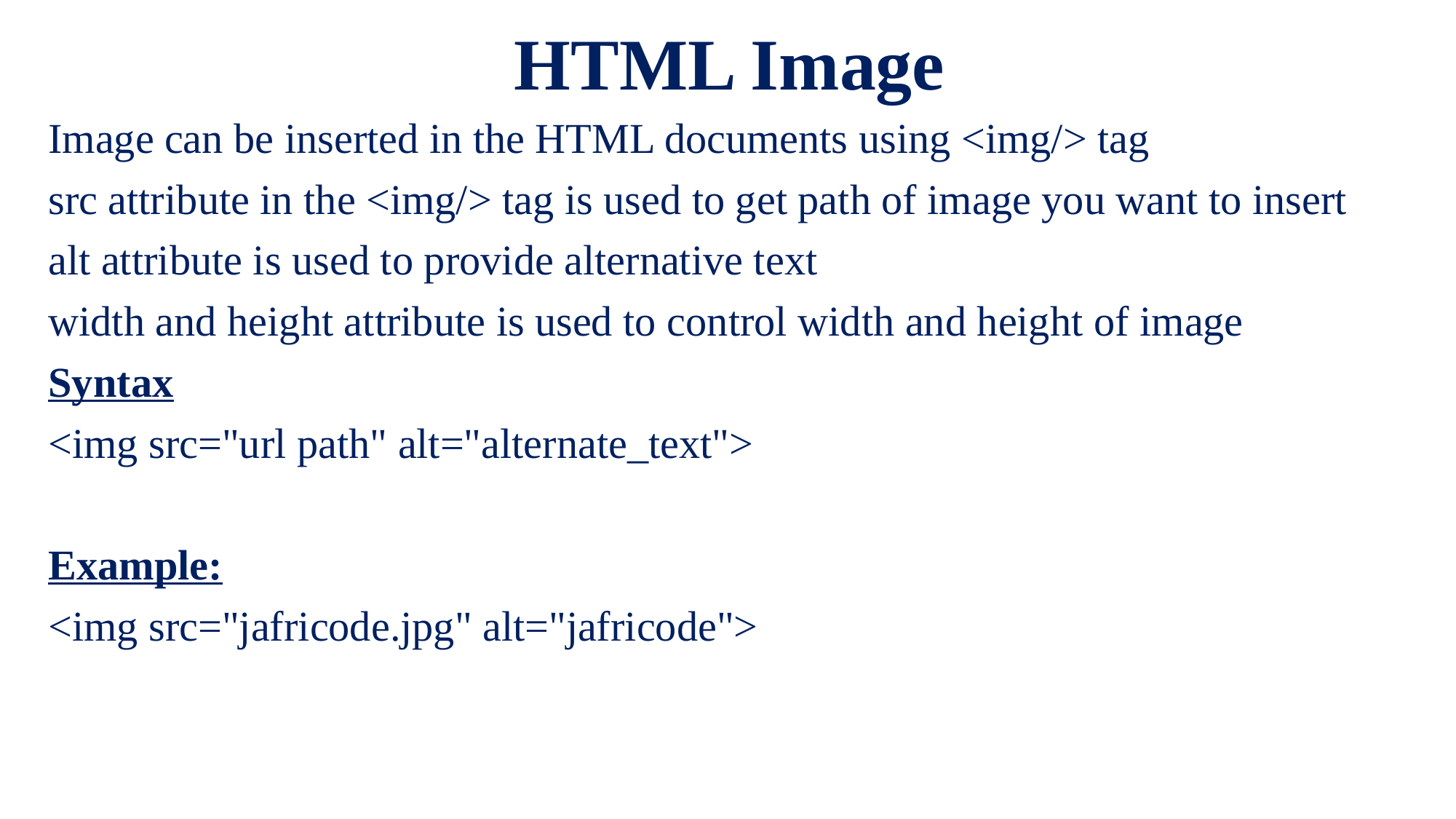

# HTML Image
Image can be inserted in the HTML documents using <img/> tag
src attribute in the <img/> tag is used to get path of image you want to insert
alt attribute is used to provide alternative text
width and height attribute is used to control width and height of image
Syntax
<img src="url path" alt="alternate_text">

Example:
<img src="jafricode.jpg" alt="jafricode">